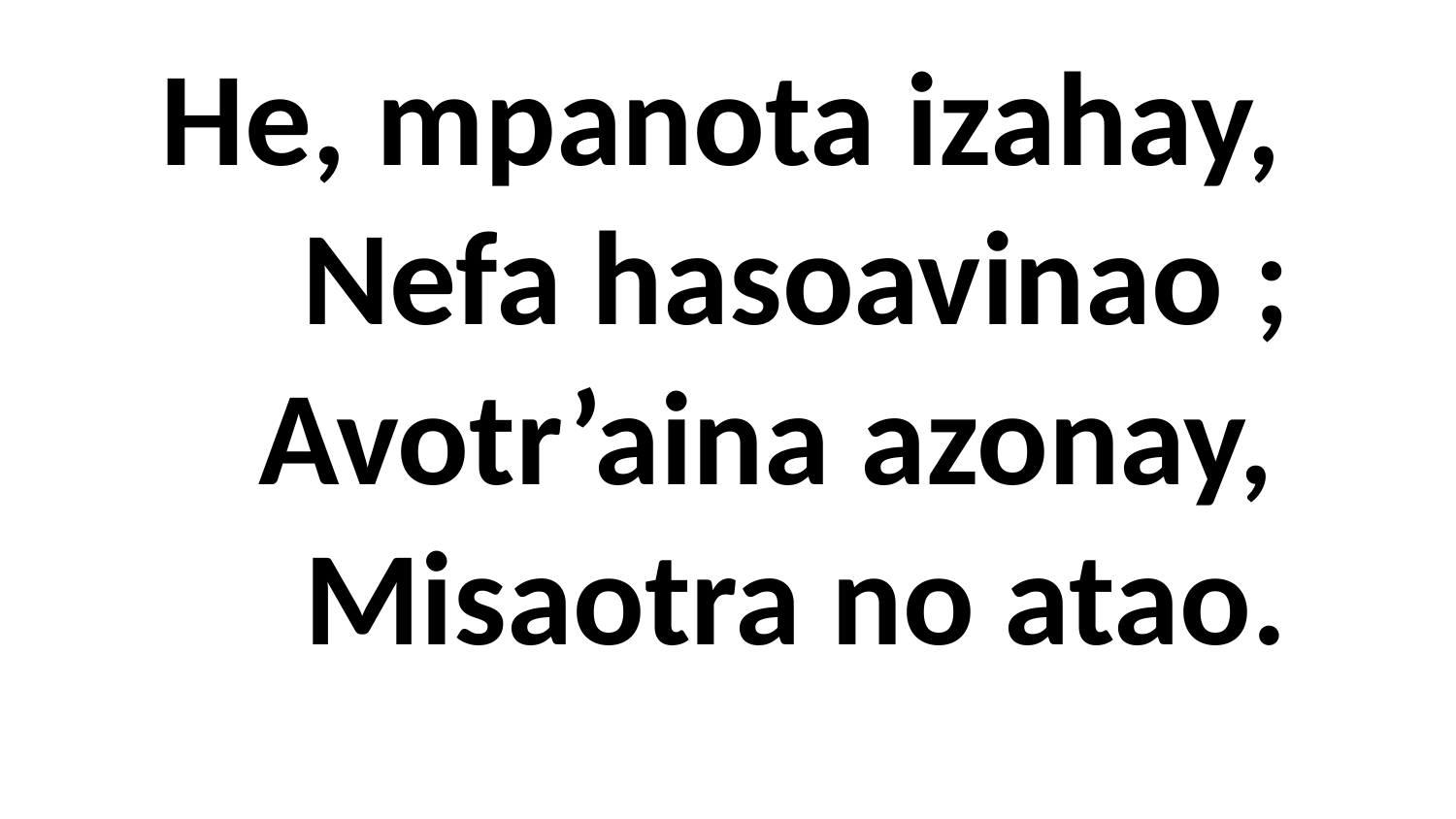

# He, mpanota izahay, Nefa hasoavinao ; Avotr’aina azonay, Misaotra no atao.